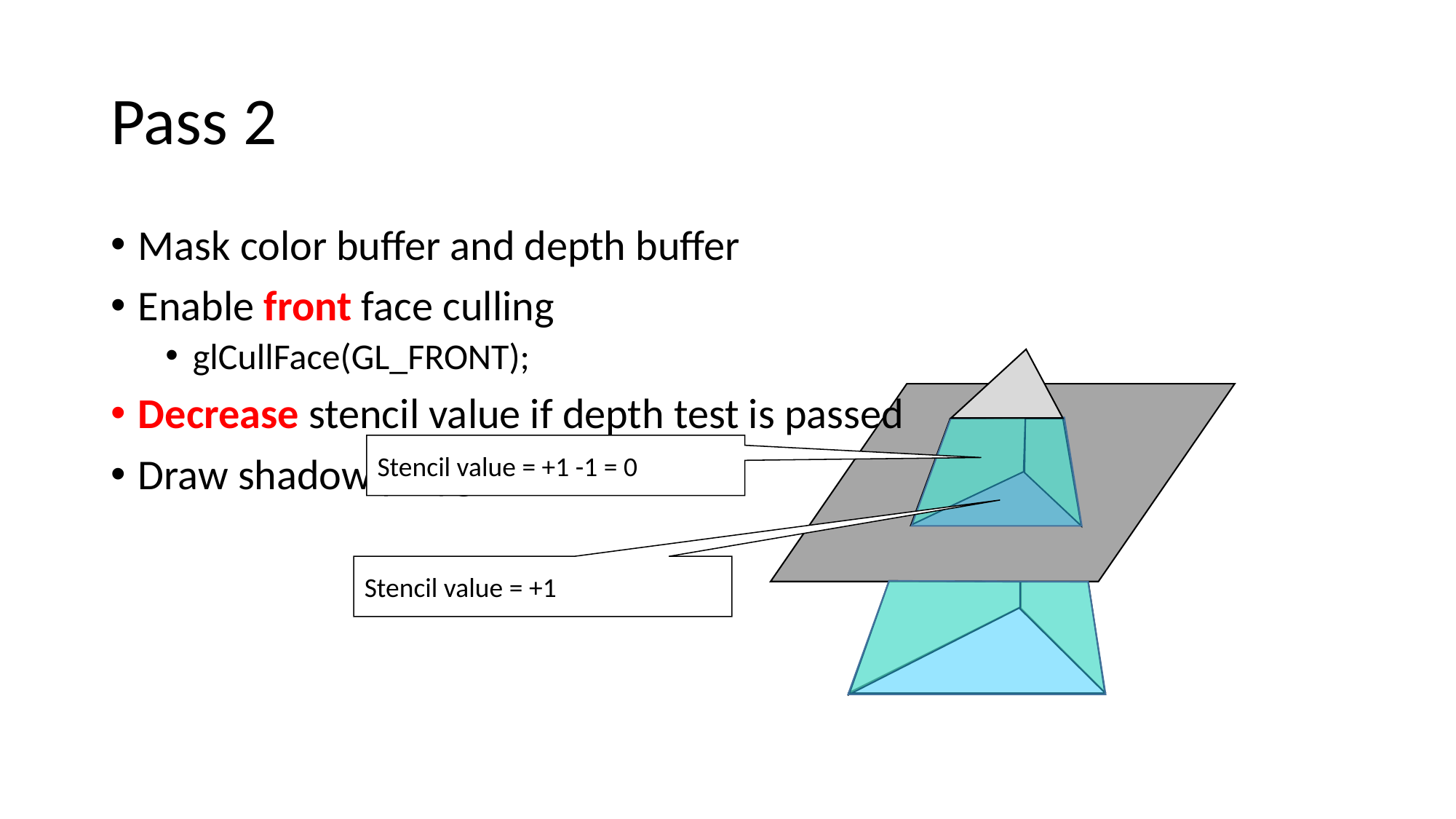

# Pass 2
Mask color buffer and depth buffer
Enable front face culling
glCullFace(GL_FRONT);
Decrease stencil value if depth test is passed
Draw shadow polygons

Stencil value = +1 -1 = 0
Stencil value = +1